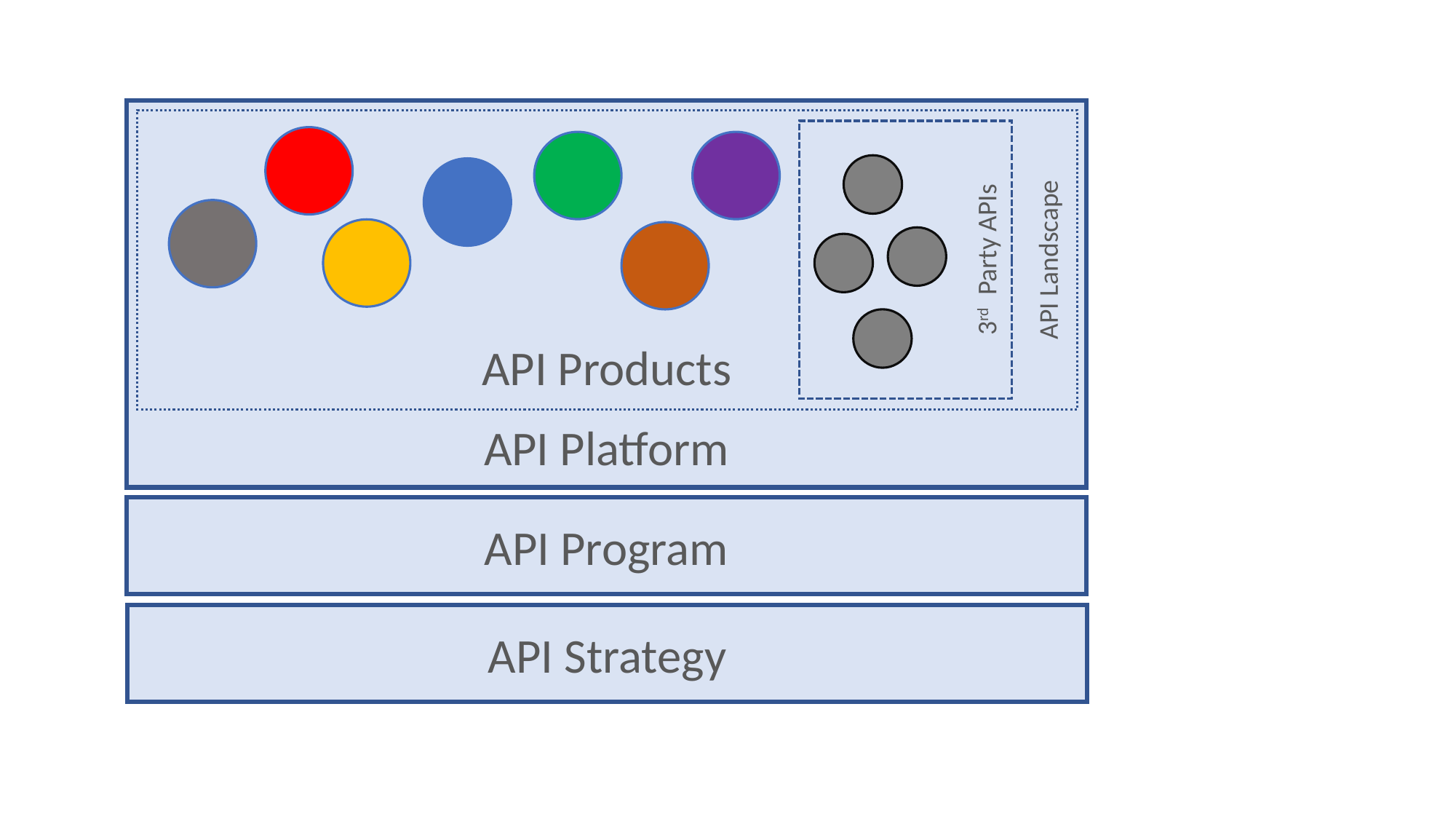

API Landscape

API Products

API Platform

3rd  Party APIs

API Program
API Strategy